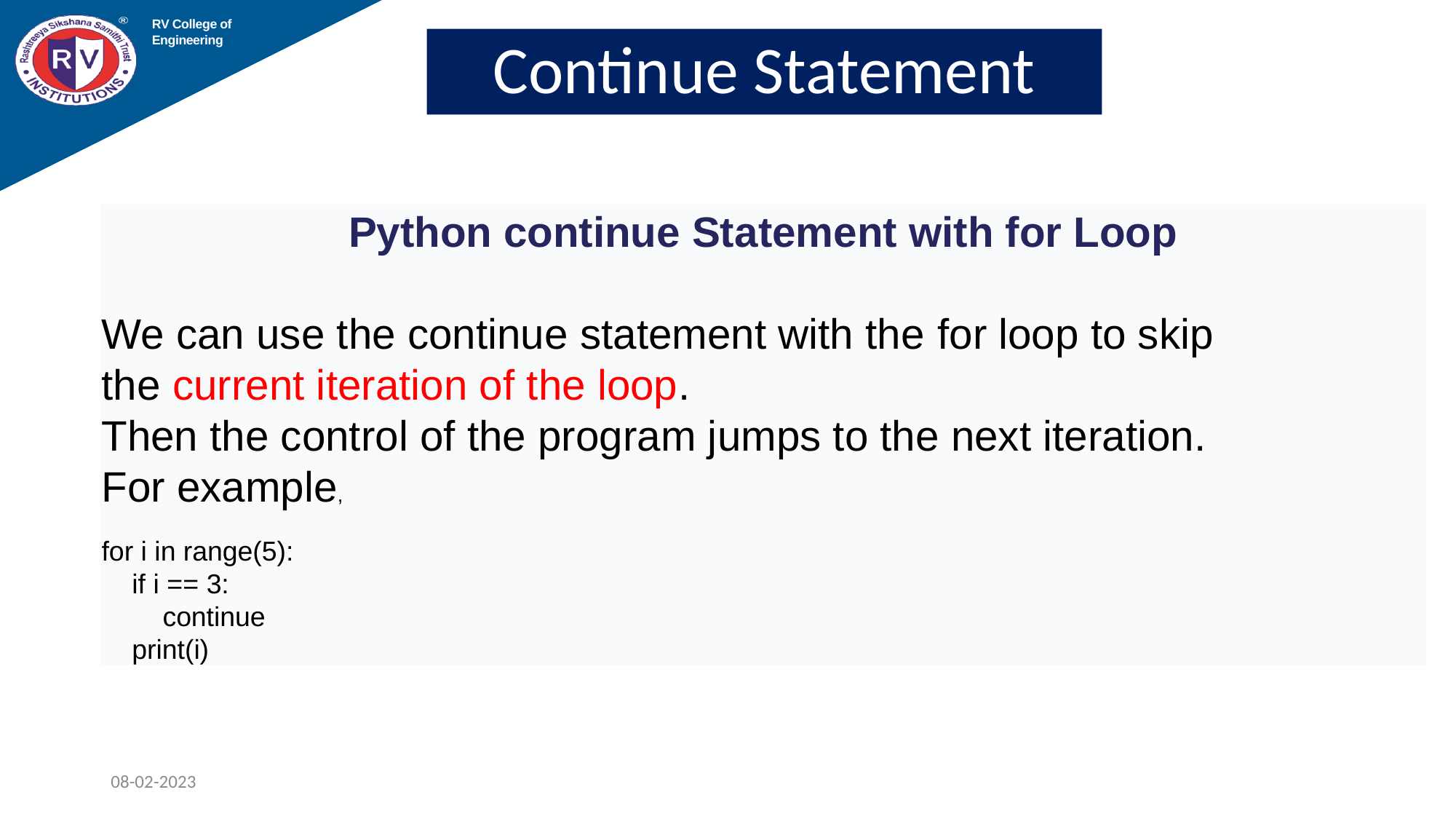

RV College of
Engineering
Continue Statement
Python continue Statement with for Loop

We can use the continue statement with the for loop to skip
the current iteration of the loop.
Then the control of the program jumps to the next iteration.
For example,

for i in range(5):
    if i == 3:
        continue
    print(i)
08-02-2023
Prof Somesh Nandi, Dept. of AIML
12